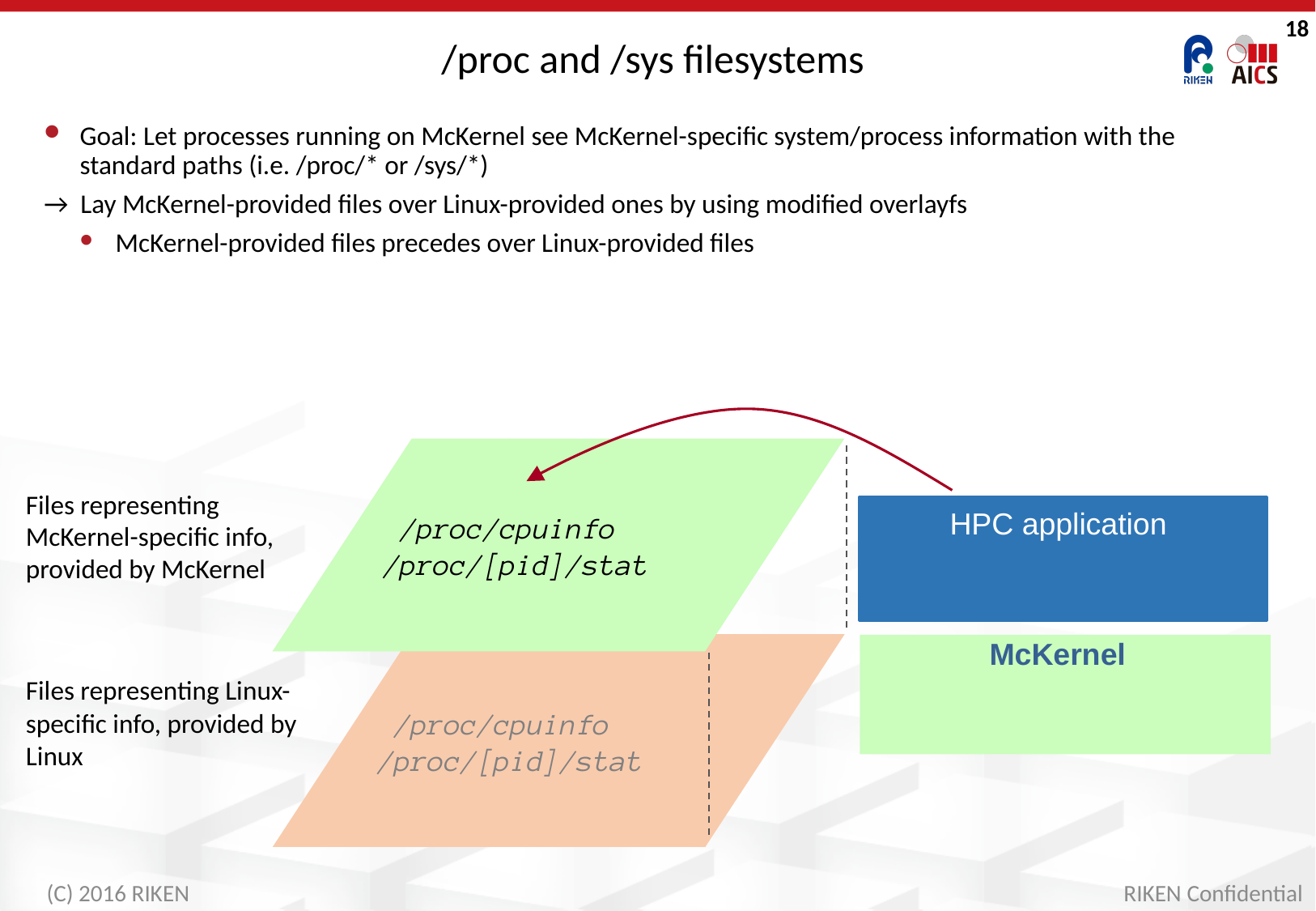

18
# /proc and /sys filesystems
Goal: Let processes running on McKernel see McKernel-specific system/process information with the standard paths (i.e. /proc/* or /sys/*)
→  Lay McKernel-provided files over Linux-provided ones by using modified overlayfs
McKernel-provided files precedes over Linux-provided files

 /proc/cpuinfo
/proc/[pid]/stat
Files representing McKernel-specific info, provided by McKernel

HPC application
McKernel

 /proc/cpuinfo
/proc/[pid]/stat

Files representing Linux-specific info, provided by Linux
(C) 2016 RIKEN
RIKEN Confidential